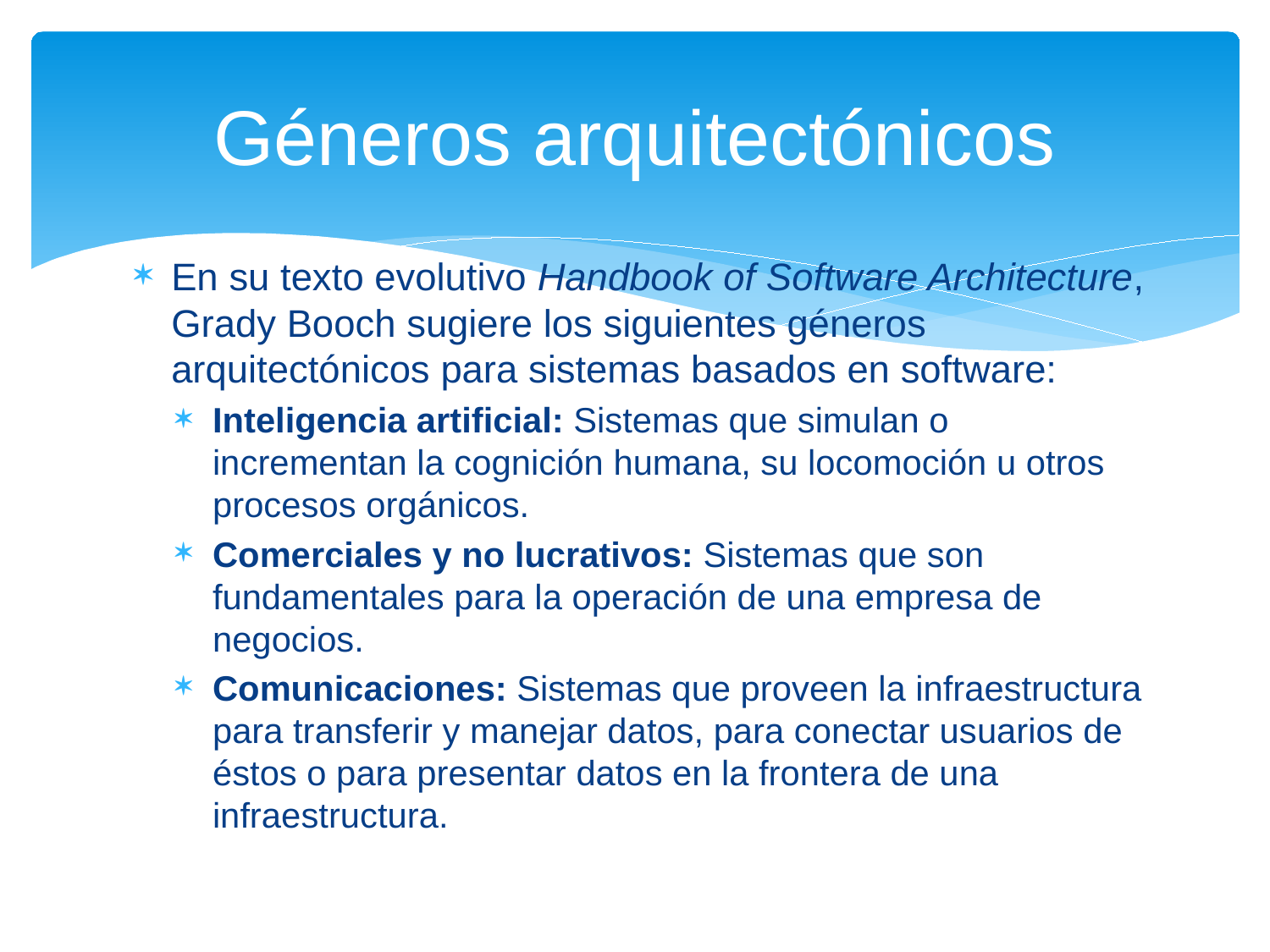

# Géneros arquitectónicos
En su texto evolutivo Handbook of Software Architecture, Grady Booch sugiere los siguientes géneros arquitectónicos para sistemas basados en software:
Inteligencia artificial: Sistemas que simulan o incrementan la cognición humana, su locomoción u otros procesos orgánicos.
Comerciales y no lucrativos: Sistemas que son fundamentales para la operación de una empresa de negocios.
Comunicaciones: Sistemas que proveen la infraestructura para transferir y manejar datos, para conectar usuarios de éstos o para presentar datos en la frontera de una infraestructura.